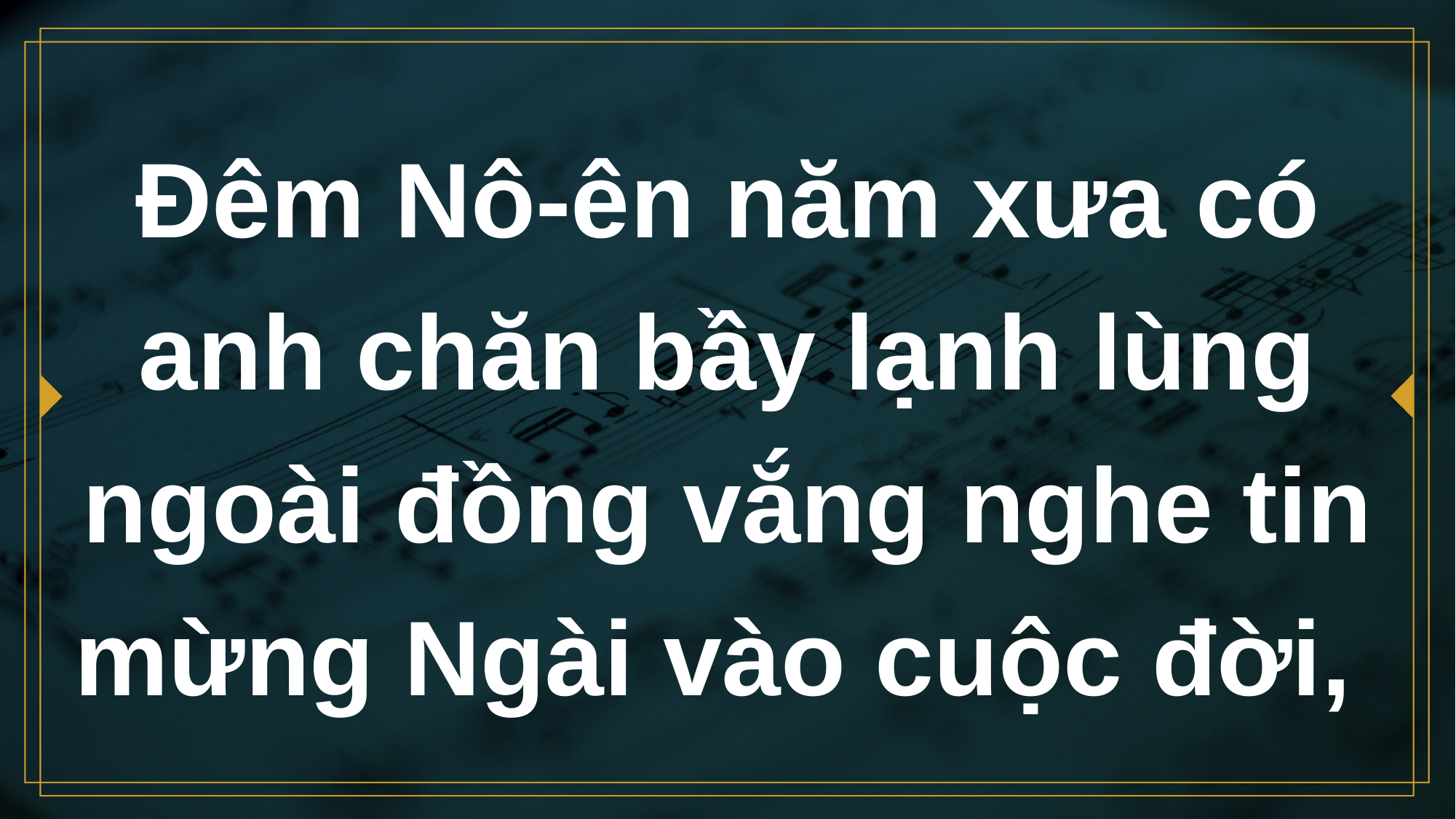

# Đêm Nô-ên năm xưa có anh chăn bầy lạnh lùng ngoài đồng vắng nghe tin mừng Ngài vào cuộc đời,